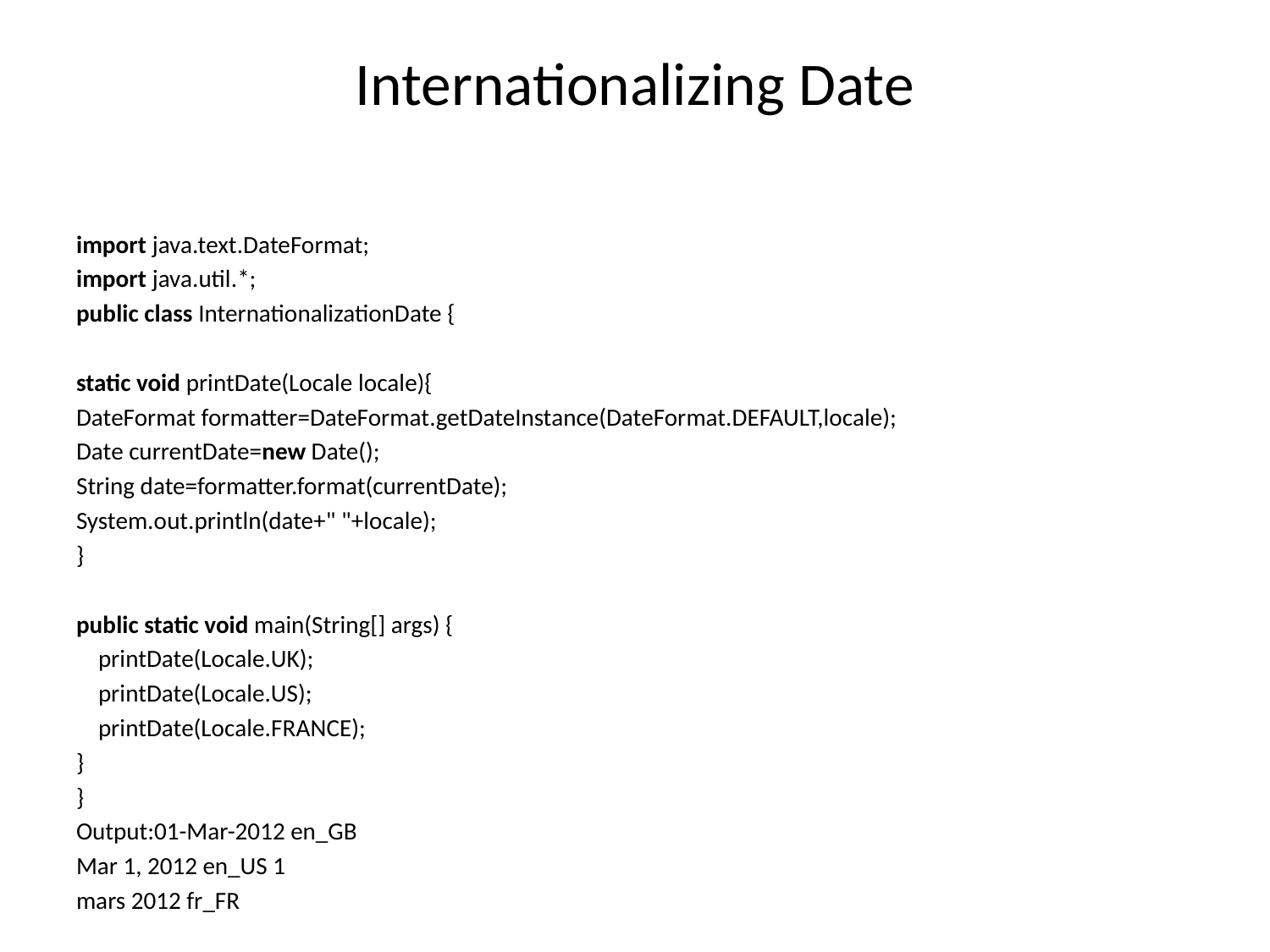

# Internationalizing Date
import java.text.DateFormat;
import java.util.*;
public class InternationalizationDate {

static void printDate(Locale locale){
DateFormat formatter=DateFormat.getDateInstance(DateFormat.DEFAULT,locale);
Date currentDate=new Date();
String date=formatter.format(currentDate);
System.out.println(date+" "+locale);
}

public static void main(String[] args) {
    printDate(Locale.UK);
    printDate(Locale.US);
    printDate(Locale.FRANCE);
}
}
Output:01-Mar-2012 en_GB
Mar 1, 2012 en_US 1
mars 2012 fr_FR